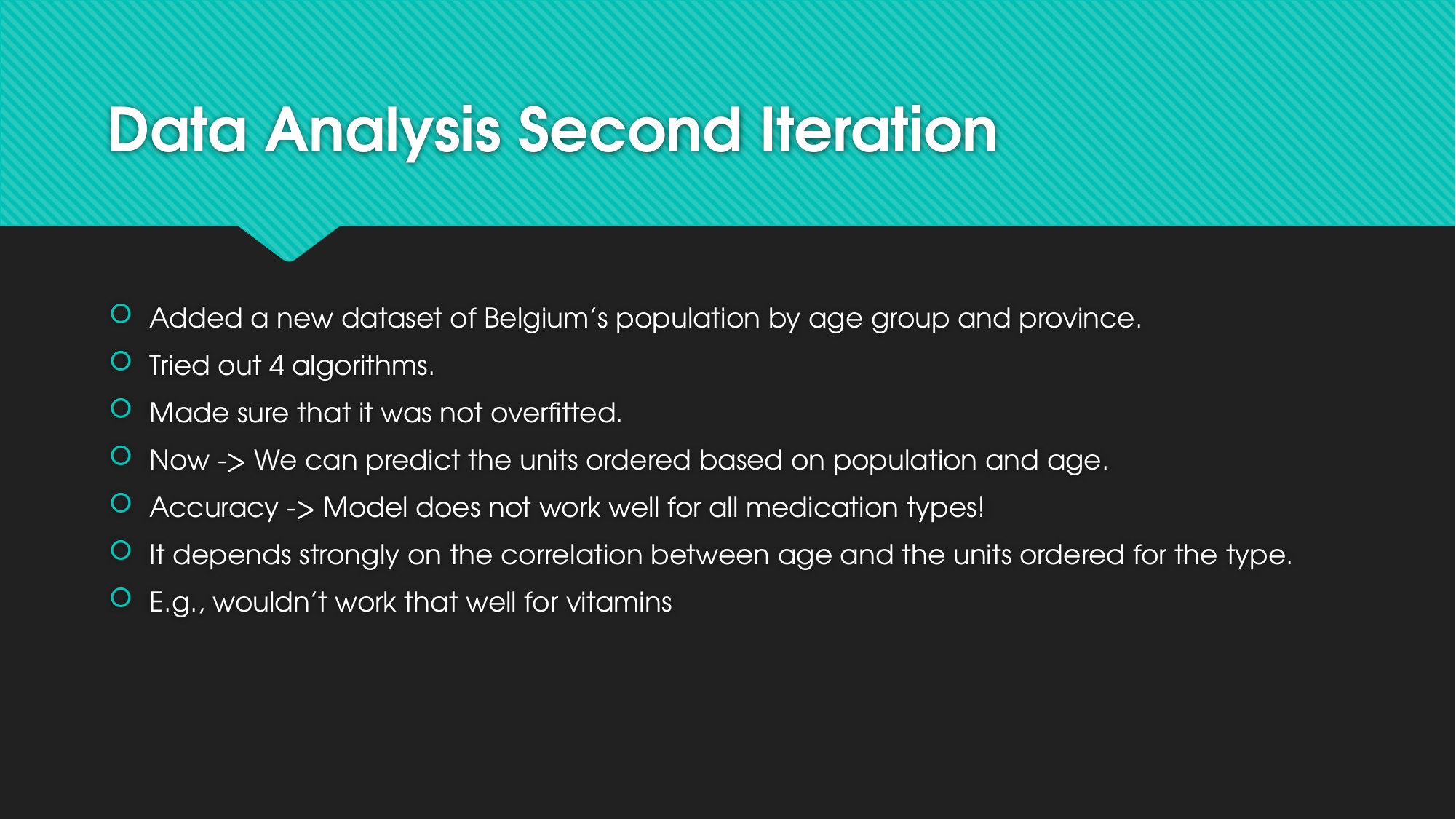

# Data Analysis Second Iteration
Added a new dataset of Belgium’s population by age group and province.
Tried out 4 algorithms.
Made sure that it was not overfitted.
Now -> We can predict the units ordered based on population and age.
Accuracy -> Model does not work well for all medication types!
It depends strongly on the correlation between age and the units ordered for the type.
E.g., wouldn’t work that well for vitamins